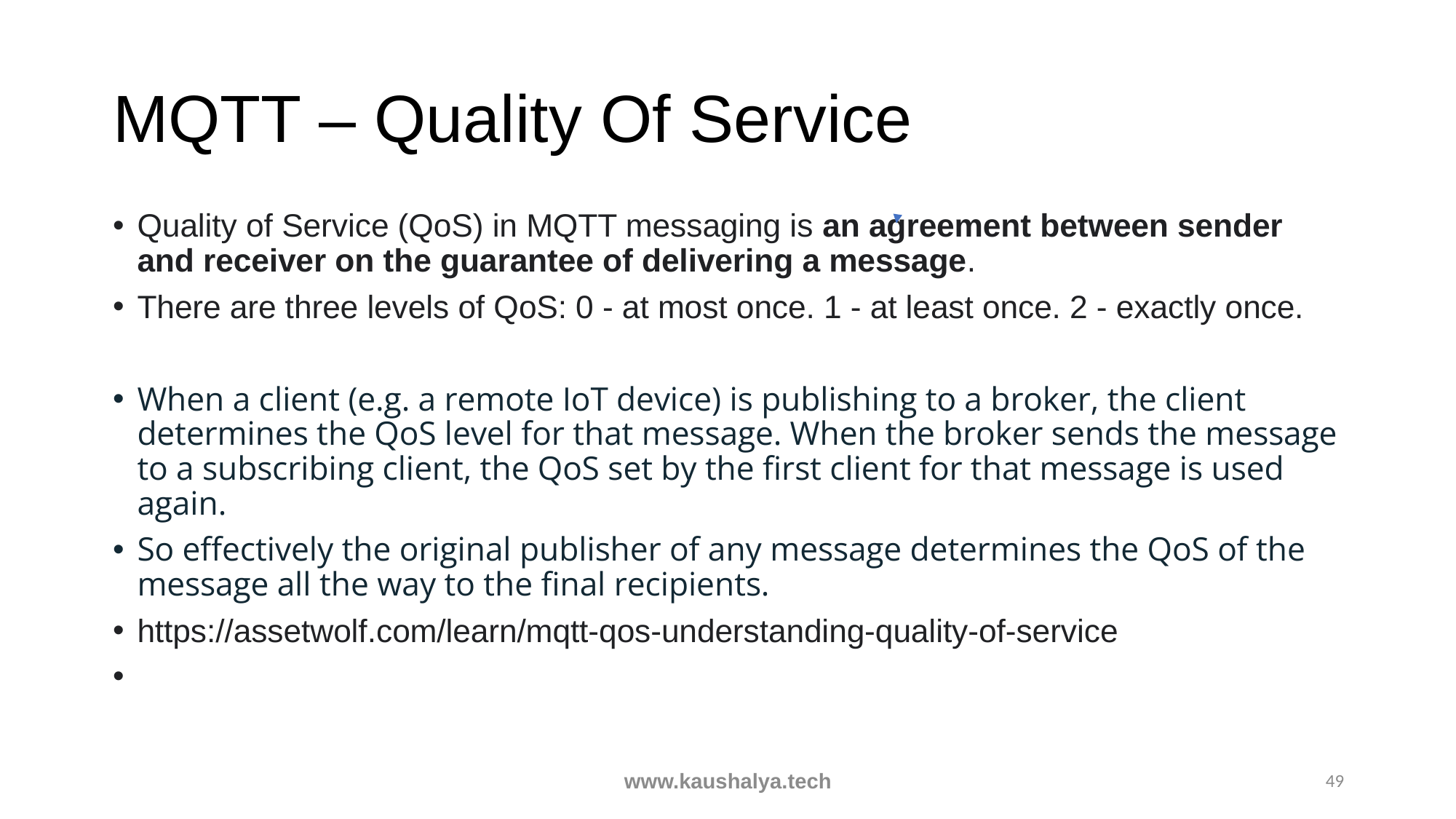

# MQTT – Quality Of Service
Quality of Service (QoS) in MQTT messaging is an agreement between sender and receiver on the guarantee of delivering a message.
There are three levels of QoS: 0 - at most once. 1 - at least once. 2 - exactly once.

When a client (e.g. a remote IoT device) is publishing to a broker, the client determines the QoS level for that message. When the broker sends the message to a subscribing client, the QoS set by the first client for that message is used again.
So effectively the original publisher of any message determines the QoS of the message all the way to the final recipients.
https://assetwolf.com/learn/mqtt-qos-understanding-quality-of-service

www.kaushalya.tech
49